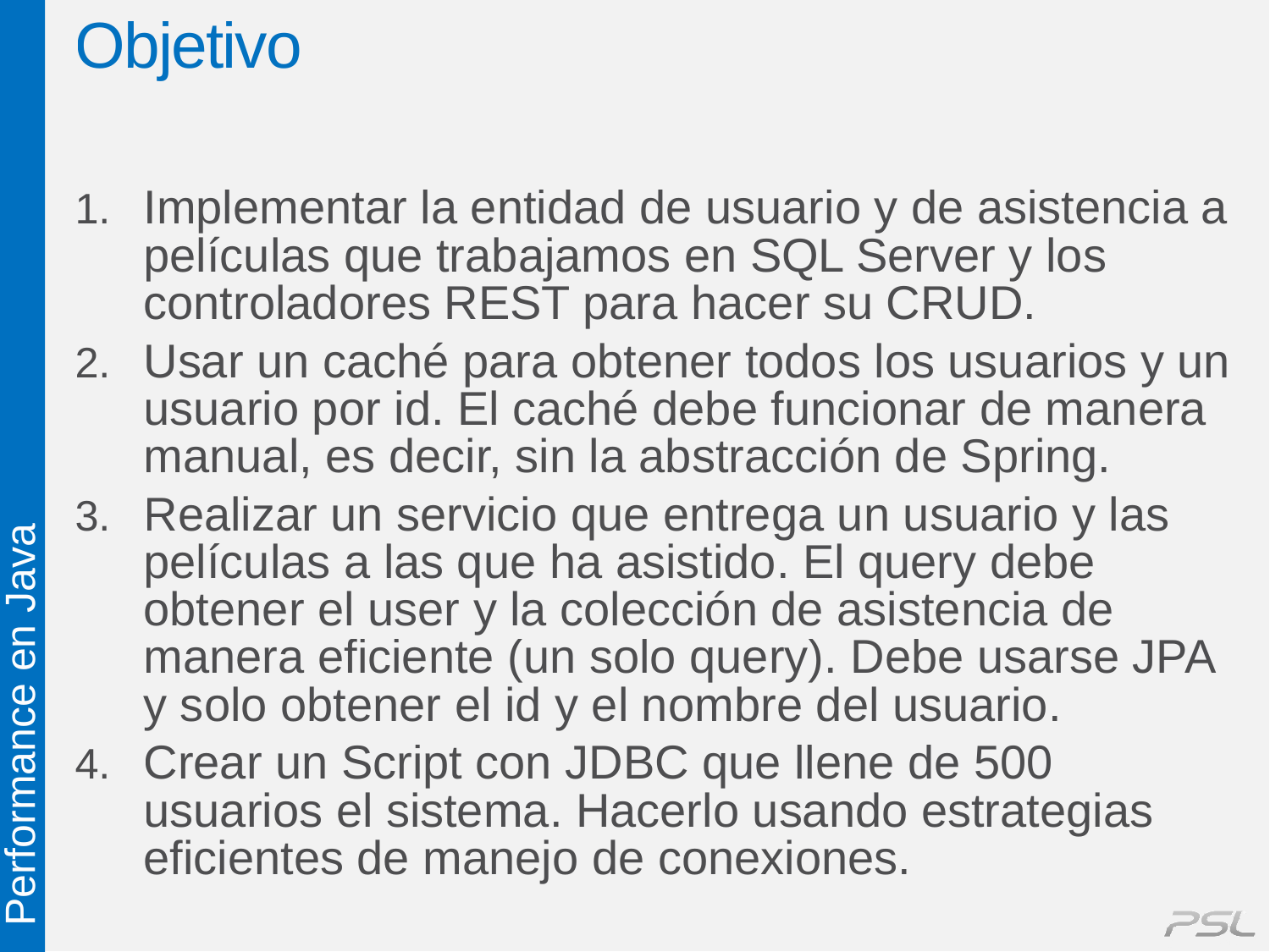

# Objetivo
Implementar la entidad de usuario y de asistencia a películas que trabajamos en SQL Server y los controladores REST para hacer su CRUD.
Usar un caché para obtener todos los usuarios y un usuario por id. El caché debe funcionar de manera manual, es decir, sin la abstracción de Spring.
Realizar un servicio que entrega un usuario y las películas a las que ha asistido. El query debe obtener el user y la colección de asistencia de manera eficiente (un solo query). Debe usarse JPA y solo obtener el id y el nombre del usuario.
Crear un Script con JDBC que llene de 500 usuarios el sistema. Hacerlo usando estrategias eficientes de manejo de conexiones.
Performance en Java